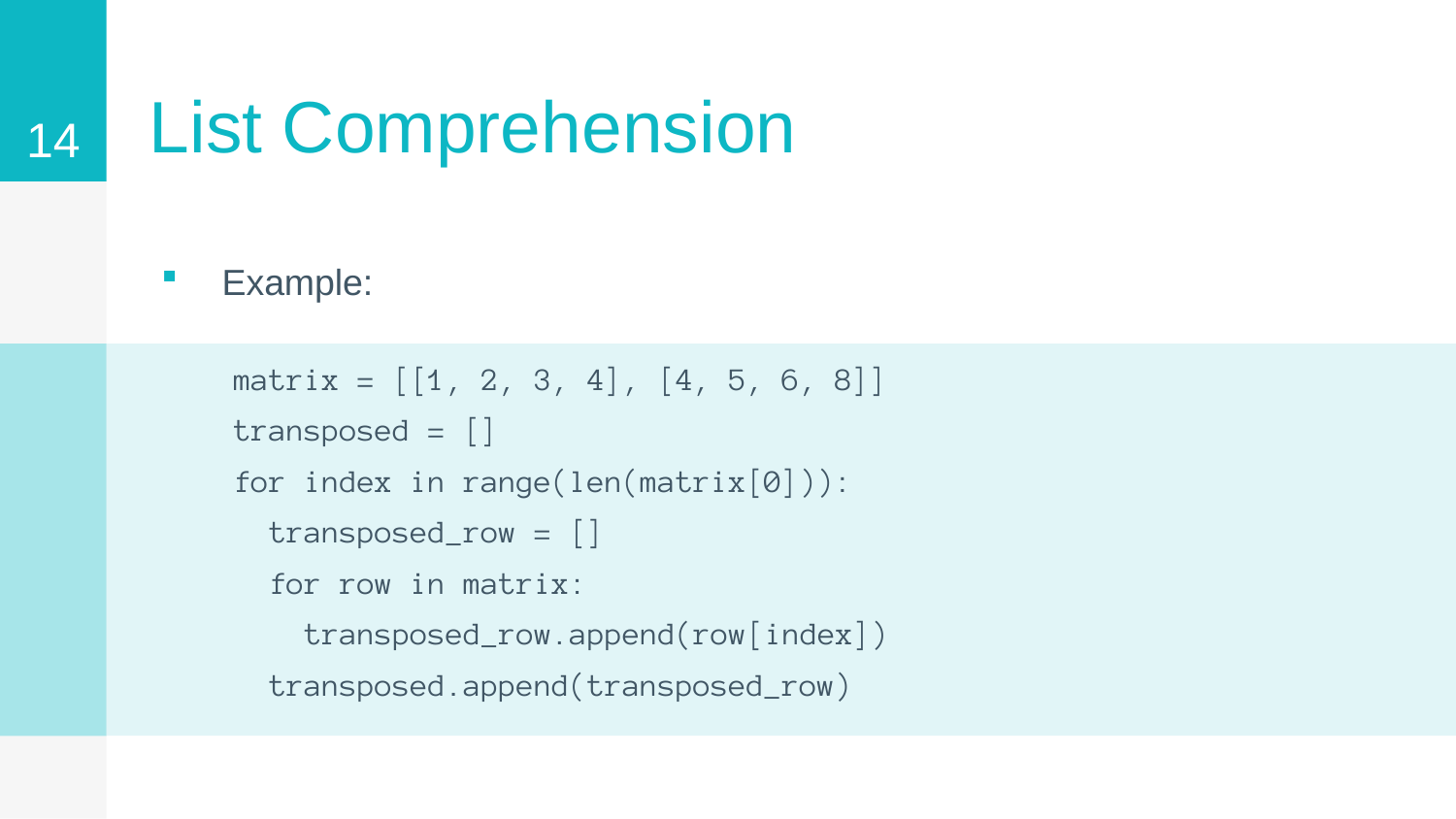

14
# List Comprehension
Example:
matrix = [[1, 2, 3, 4], [4, 5, 6, 8]]
transposed = []
for index in range(len(matrix[0])):
  transposed_row = []
  for row in matrix:
    transposed_row.append(row[index])
  transposed.append(transposed_row)